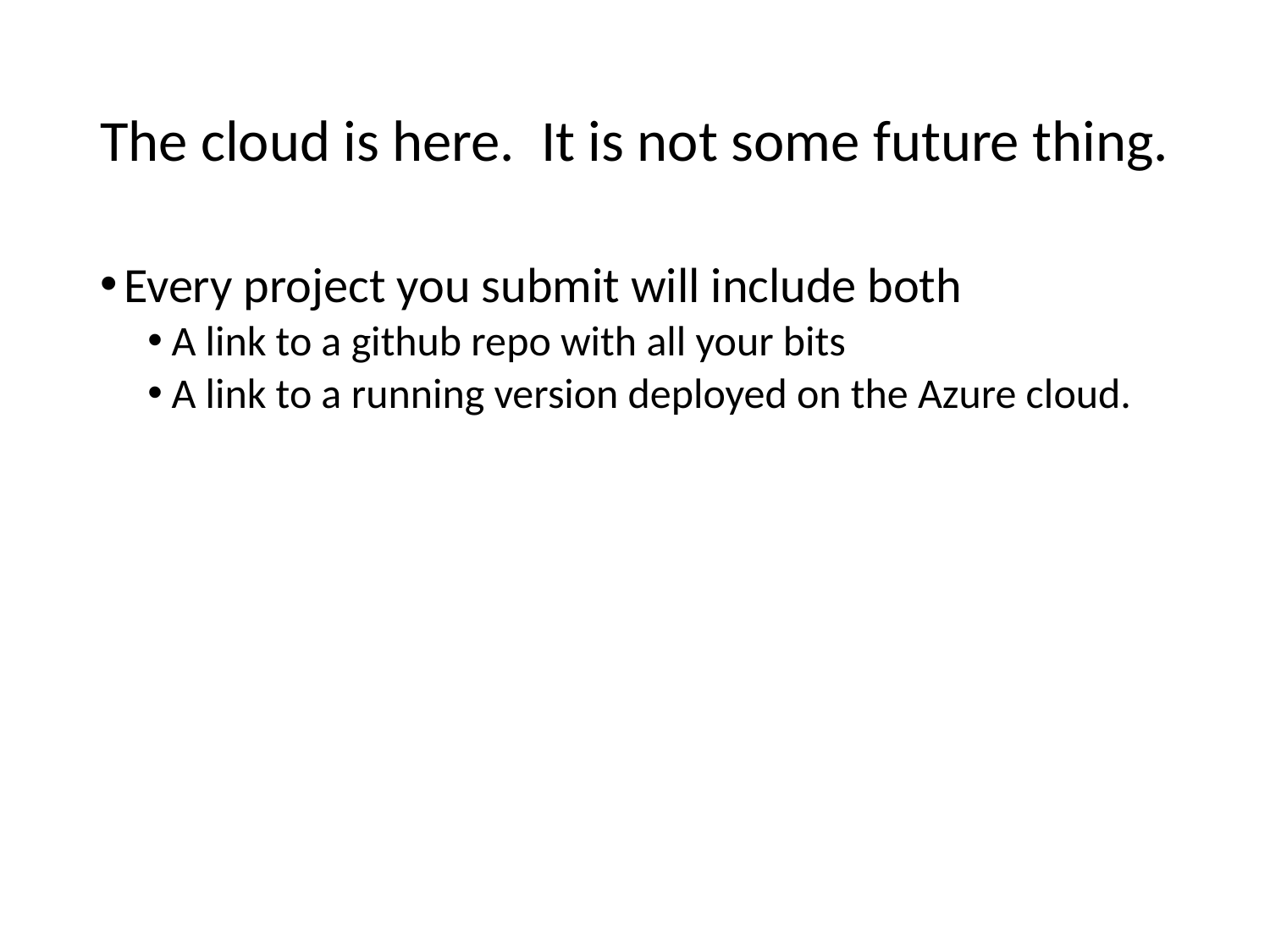

# The cloud is here.  It is not some future thing.
Every project you submit will include both
A link to a github repo with all your bits
A link to a running version deployed on the Azure cloud.